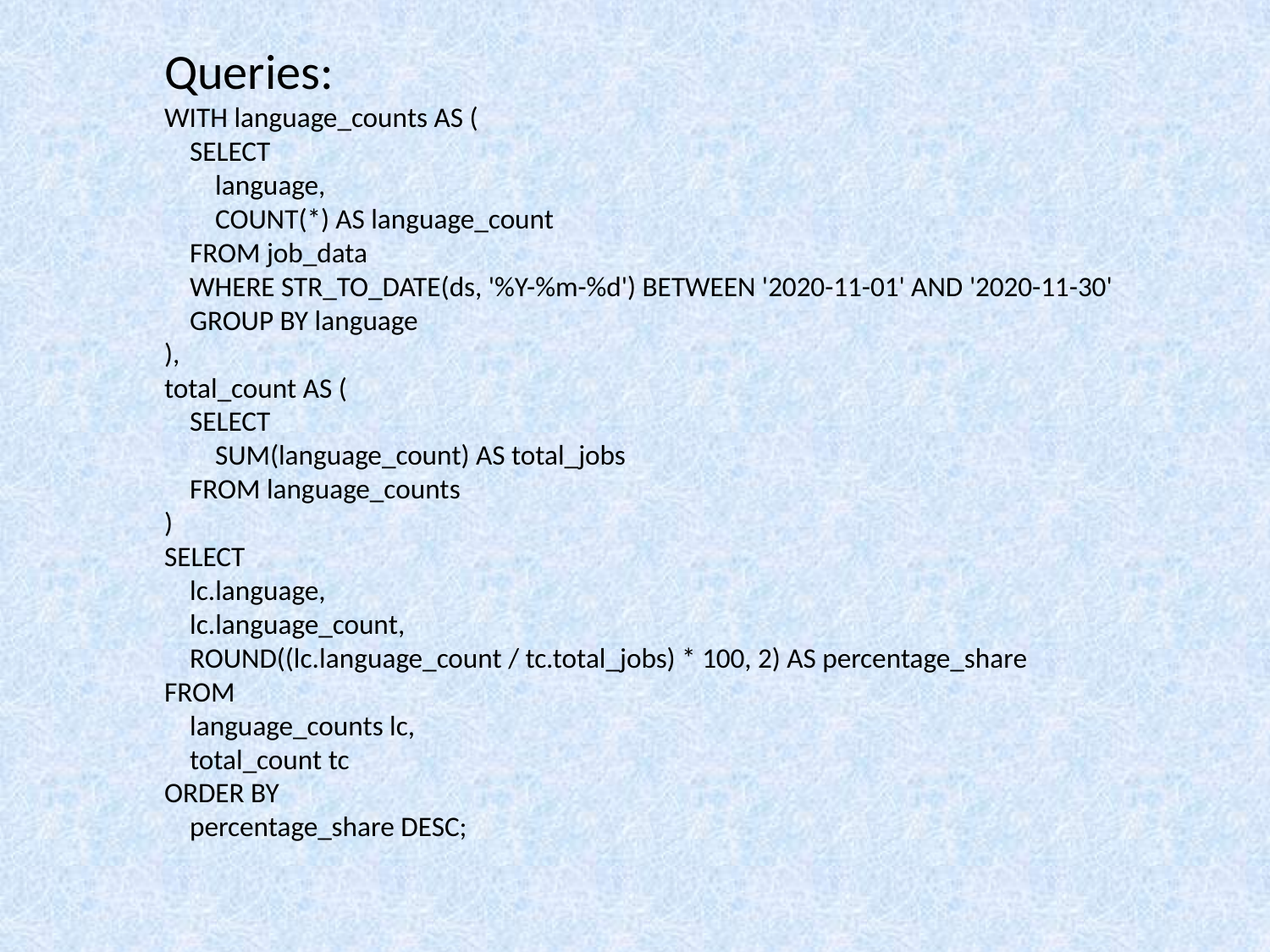

Queries:
WITH language_counts AS (
    SELECT
        language,
        COUNT(*) AS language_count
    FROM job_data
    WHERE STR_TO_DATE(ds, '%Y-%m-%d') BETWEEN '2020-11-01' AND '2020-11-30'
    GROUP BY language
),
total_count AS (
    SELECT
        SUM(language_count) AS total_jobs
    FROM language_counts
)
SELECT
    lc.language,
    lc.language_count,
    ROUND((lc.language_count / tc.total_jobs) * 100, 2) AS percentage_share
FROM
    language_counts lc,
    total_count tc
ORDER BY
    percentage_share DESC;